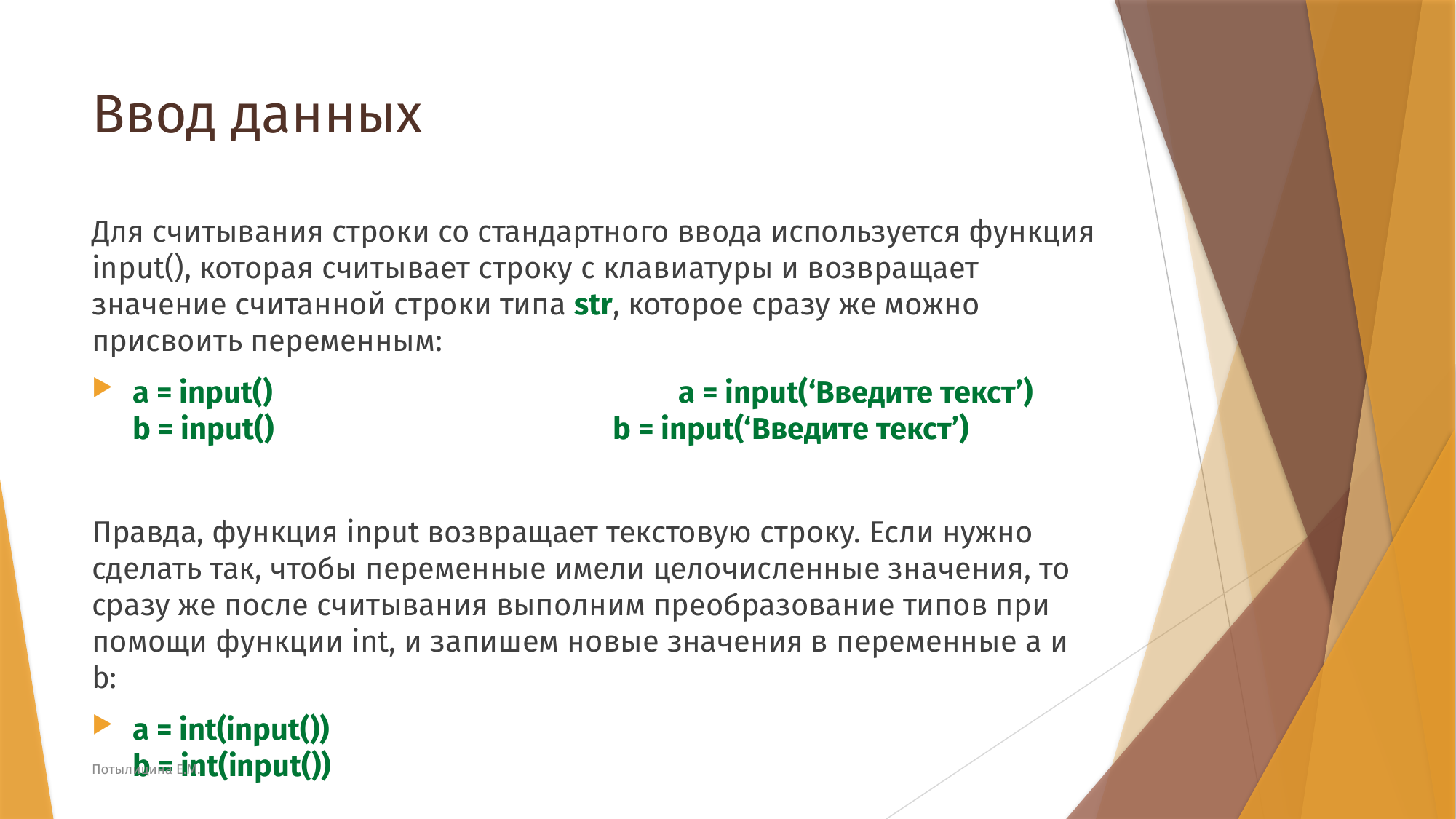

# Ввод данных
Для считывания строки со стандартного ввода используется функция input(), которая считывает строку с клавиатуры и возвращает значение считанной строки типа str, которое сразу же можно присвоить переменным:
a = input() 				a = input(‘Введите текст’)
b = input()			      b = input(‘Введите текст’)

Правда, функция input возвращает текстовую строку. Если нужно сделать так, чтобы переменные имели целочисленные значения, то сразу же после считывания выполним преобразование типов при помощи функции int, и запишем новые значения в переменные a и b:
a = int(input())
b = int(input())
Потылицина Е.М.